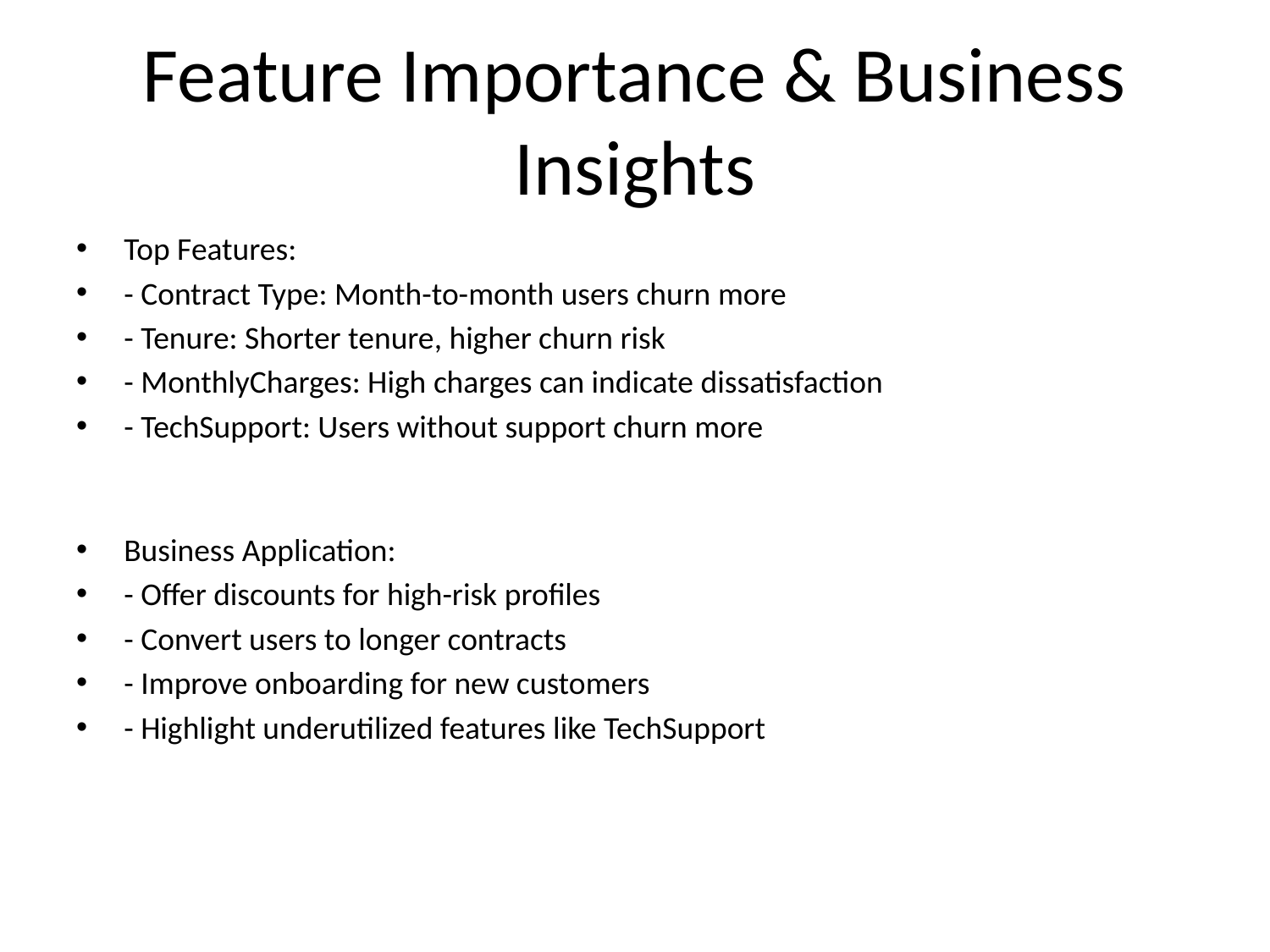

# Feature Importance & Business Insights
Top Features:
- Contract Type: Month-to-month users churn more
- Tenure: Shorter tenure, higher churn risk
- MonthlyCharges: High charges can indicate dissatisfaction
- TechSupport: Users without support churn more

Business Application:
- Offer discounts for high-risk profiles
- Convert users to longer contracts
- Improve onboarding for new customers
- Highlight underutilized features like TechSupport